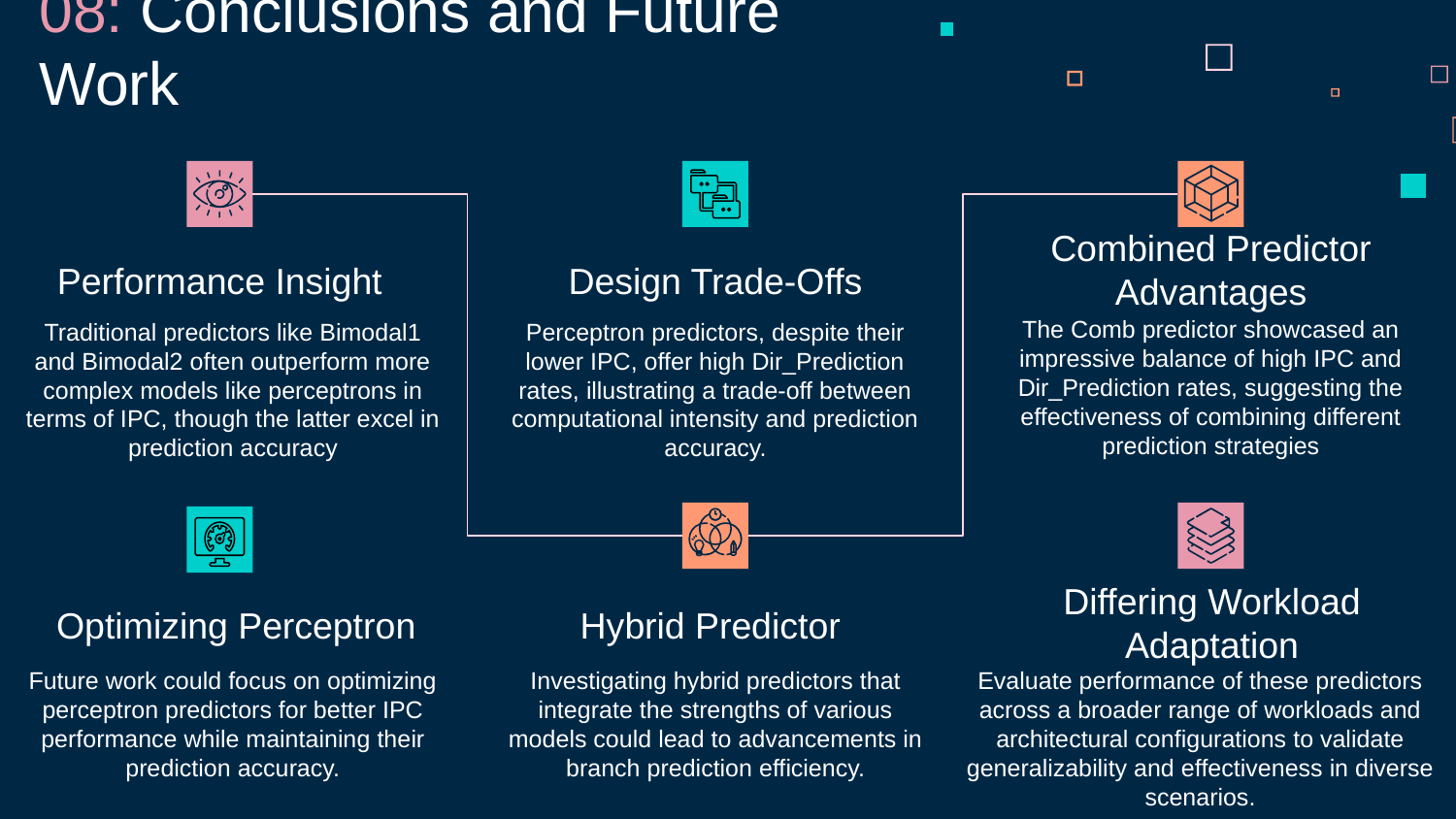

08: Conclusions and Future Work

Combined Predictor Advantages
Performance Insight
Design Trade-Offs
The Comb predictor showcased an impressive balance of high IPC and Dir_Prediction rates, suggesting the effectiveness of combining different prediction strategies
Traditional predictors like Bimodal1 and Bimodal2 often outperform more complex models like perceptrons in terms of IPC, though the latter excel in prediction accuracy
Perceptron predictors, despite their lower IPC, offer high Dir_Prediction rates, illustrating a trade-off between computational intensity and prediction accuracy.

Differing Workload Adaptation
Optimizing Perceptron
Hybrid Predictor
Future work could focus on optimizing perceptron predictors for better IPC performance while maintaining their prediction accuracy.
Investigating hybrid predictors that integrate the strengths of various models could lead to advancements in branch prediction efficiency.

Evaluate performance of these predictors across a broader range of workloads and architectural configurations to validate generalizability and effectiveness in diverse scenarios.